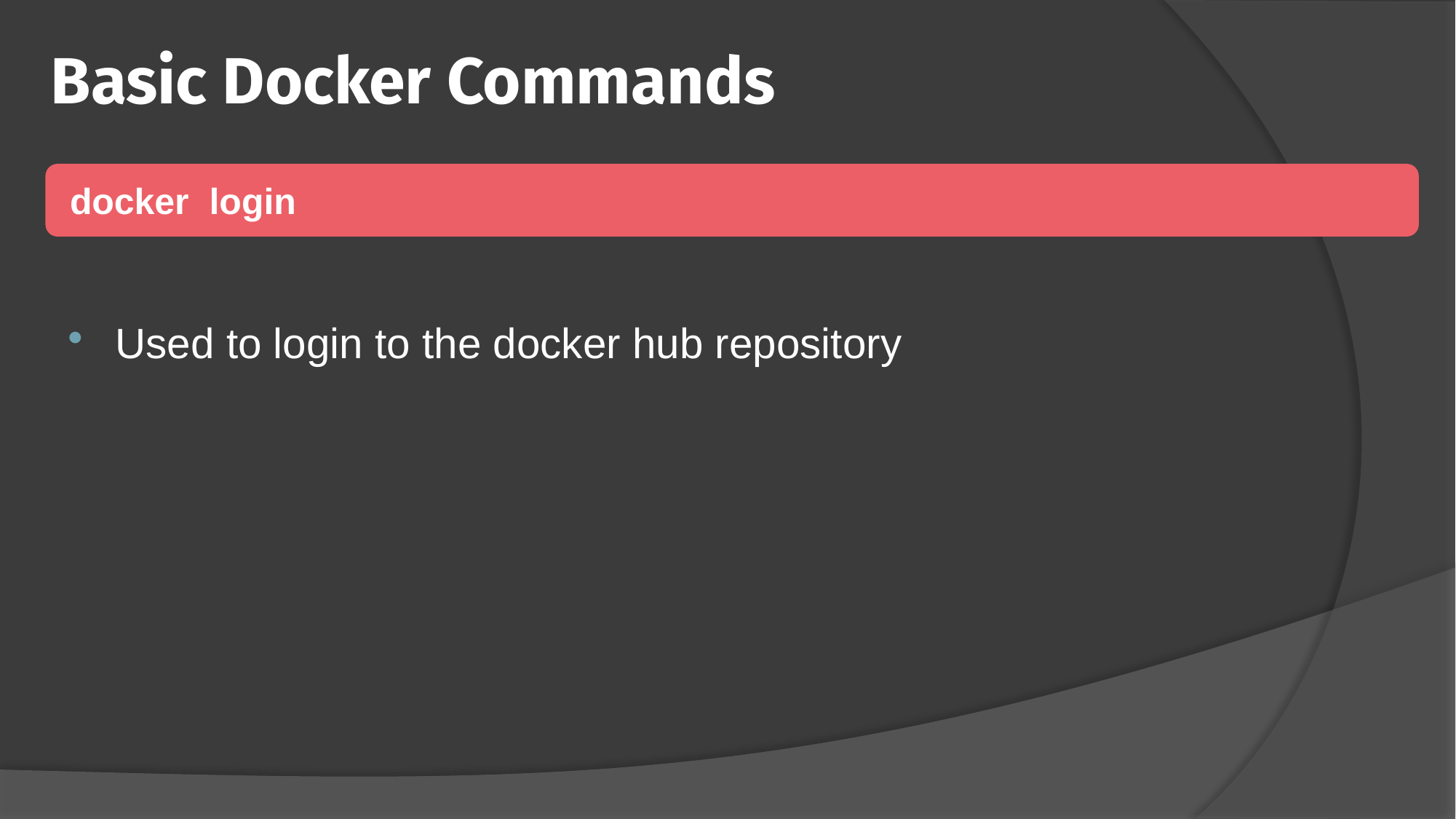

# Basic Docker Commands
 docker  login

Used to login to the docker hub repository